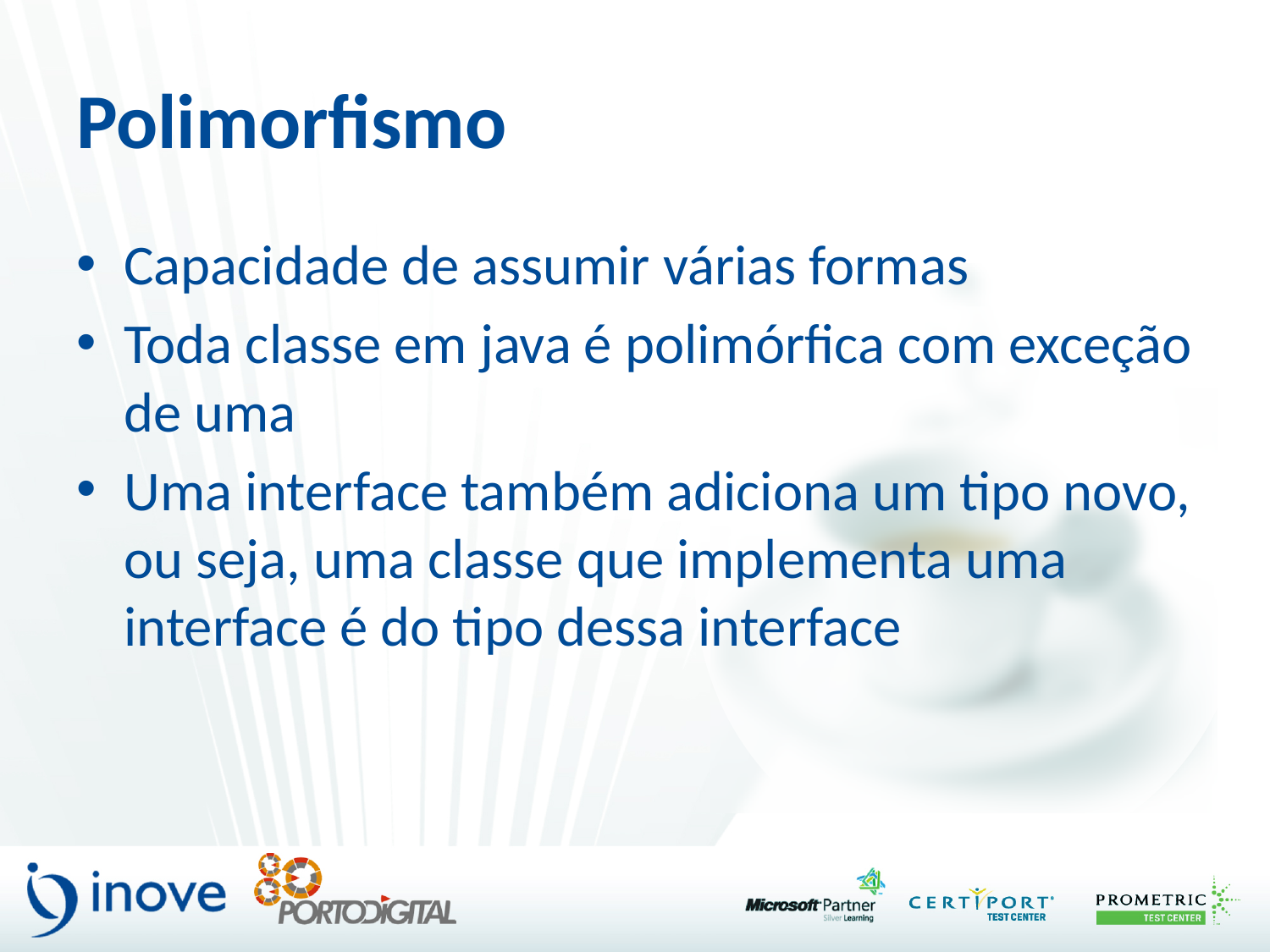

# Polimorfismo
Capacidade de assumir várias formas
Toda classe em java é polimórfica com exceção de uma
Uma interface também adiciona um tipo novo, ou seja, uma classe que implementa uma interface é do tipo dessa interface